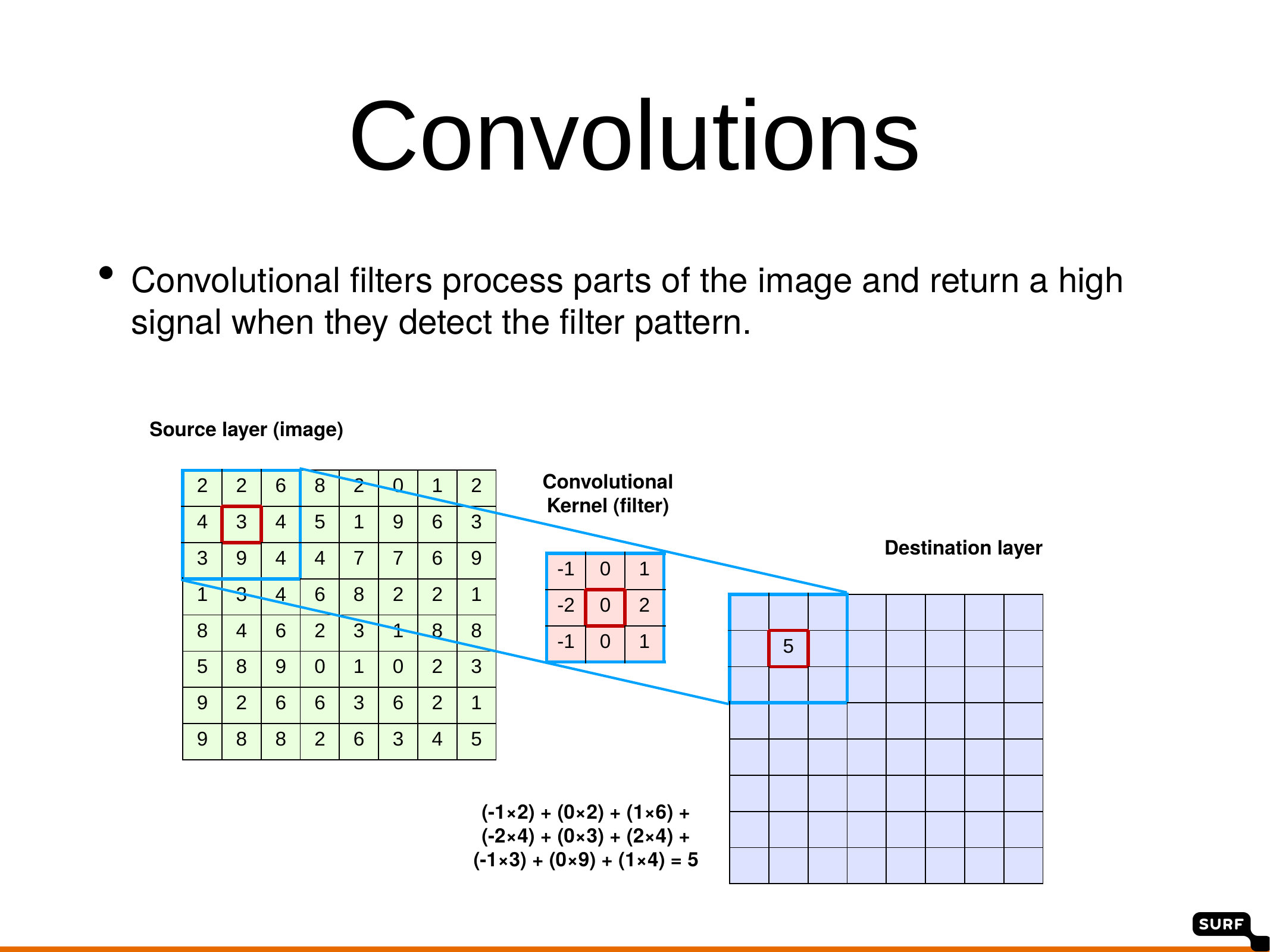

Convolutions

Convolutional filters process parts of the image and return a high signal when they detect the filter pattern.
Source layer (image)
Convolutional
Kernel (filter)
| 2 | 2 | 6 | 8 | 2 | 0 | 1 | 2 |
| --- | --- | --- | --- | --- | --- | --- | --- |
| 4 | 3 | 4 | 5 | 1 | 9 | 6 | 3 |
| 3 | 9 | 4 | 4 | 7 | 7 | 6 | 9 |
| 1 | 3 | 4 | 6 | 8 | 2 | 2 | 1 |
| 8 | 4 | 6 | 2 | 3 | 1 | 8 | 8 |
| 5 | 8 | 9 | 0 | 1 | 0 | 2 | 3 |
| 9 | 2 | 6 | 6 | 3 | 6 | 2 | 1 |
| 9 | 8 | 8 | 2 | 6 | 3 | 4 | 5 |
Destination layer
| -1 | 0 | 1 |
| --- | --- | --- |
| -2 | 0 | 2 |
| -1 | 0 | 1 |
|  |  |  |  |  |  |  |  |
| --- | --- | --- | --- | --- | --- | --- | --- |
|  | 5 |  |  |  |  |  |  |
|  |  |  |  |  |  |  |  |
|  |  |  |  |  |  |  |  |
|  |  |  |  |  |  |  |  |
|  |  |  |  |  |  |  |  |
|  |  |  |  |  |  |  |  |
|  |  |  |  |  |  |  |  |
(-1×2) + (0×2) + (1×6) +
(-2×4) + (0×3) + (2×4) +
(-1×3) + (0×9) + (1×4) = 5